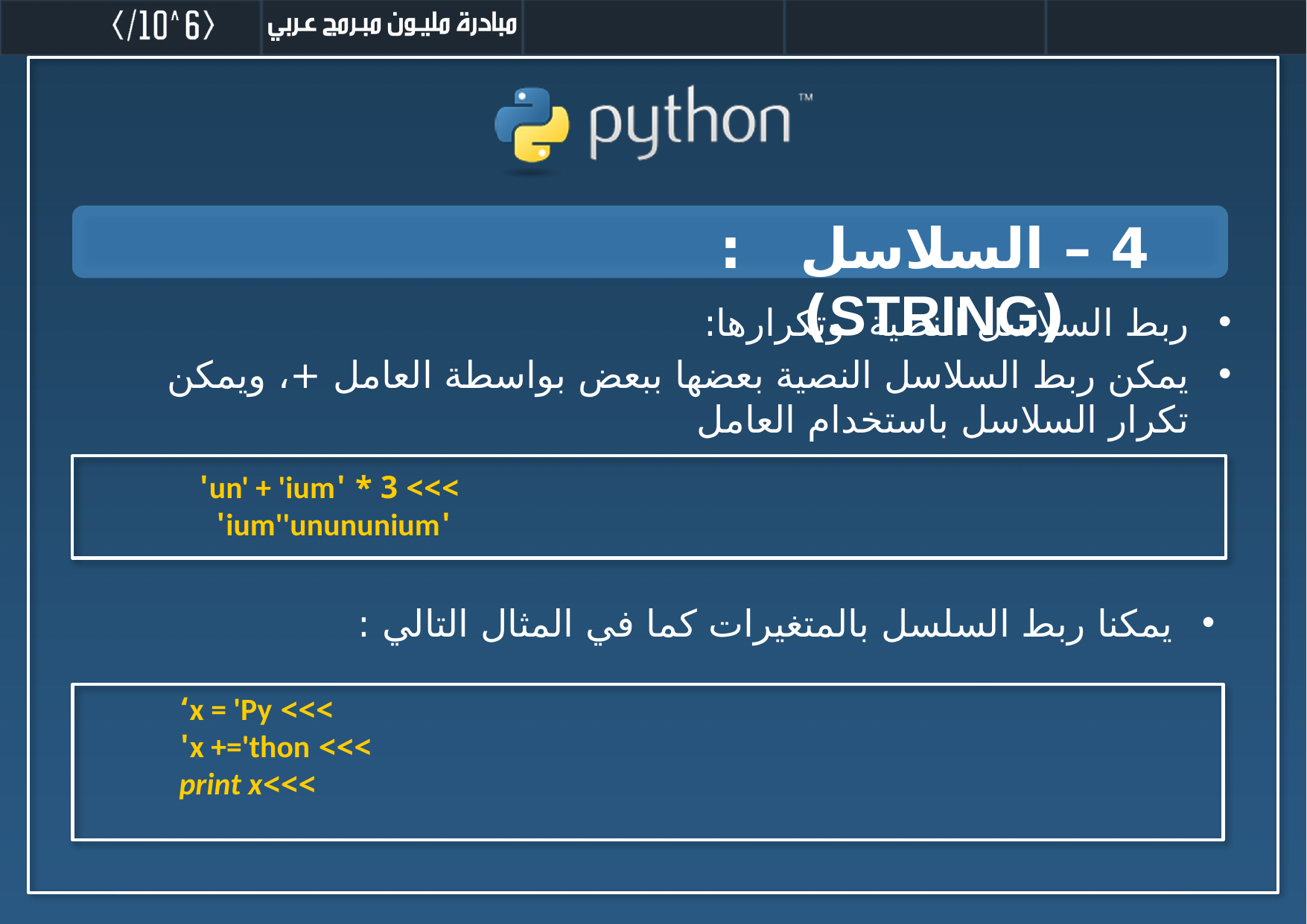

4 – السلاسل   :(string)
ربط السلاسل النصية  وتكرارها:
يمكن ربط السلاسل النصية بعضها ببعض بواسطة العامل +، ويمكن تكرار السلاسل باستخدام العامل

>>> 3 * 'un' + 'ium'
 'ium''unununium'
يمكنا ربط السلسل بالمتغيرات كما في المثال التالي :
>>> x = 'Py‘
>>> x +='thon'
 >>>print x